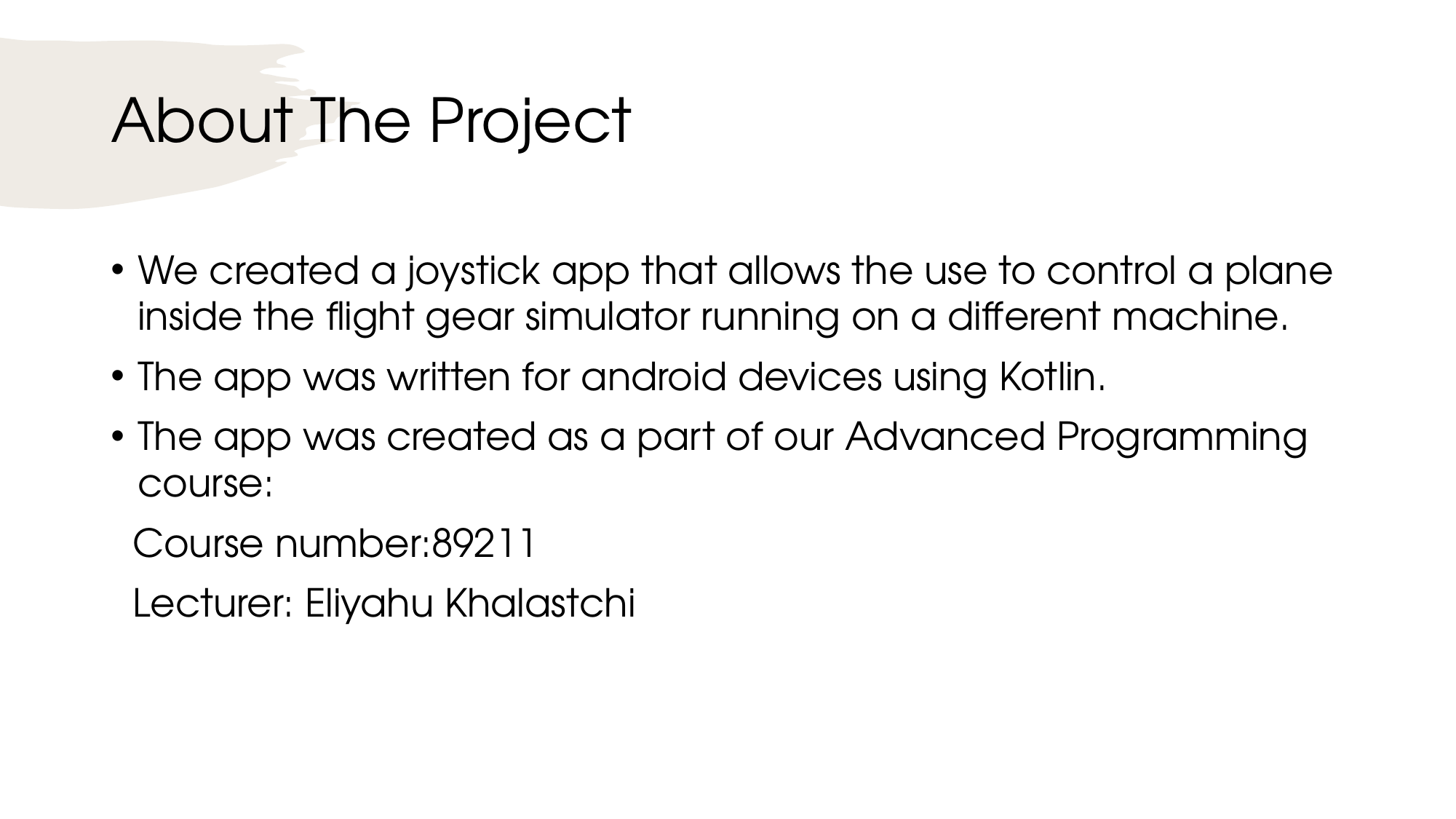

# About The Project
We created a joystick app that allows the use to control a plane inside the flight gear simulator running on a different machine.
The app was written for android devices using Kotlin.
The app was created as a part of our Advanced Programming course:
  Course number:89211
  Lecturer: Eliyahu Khalastchi